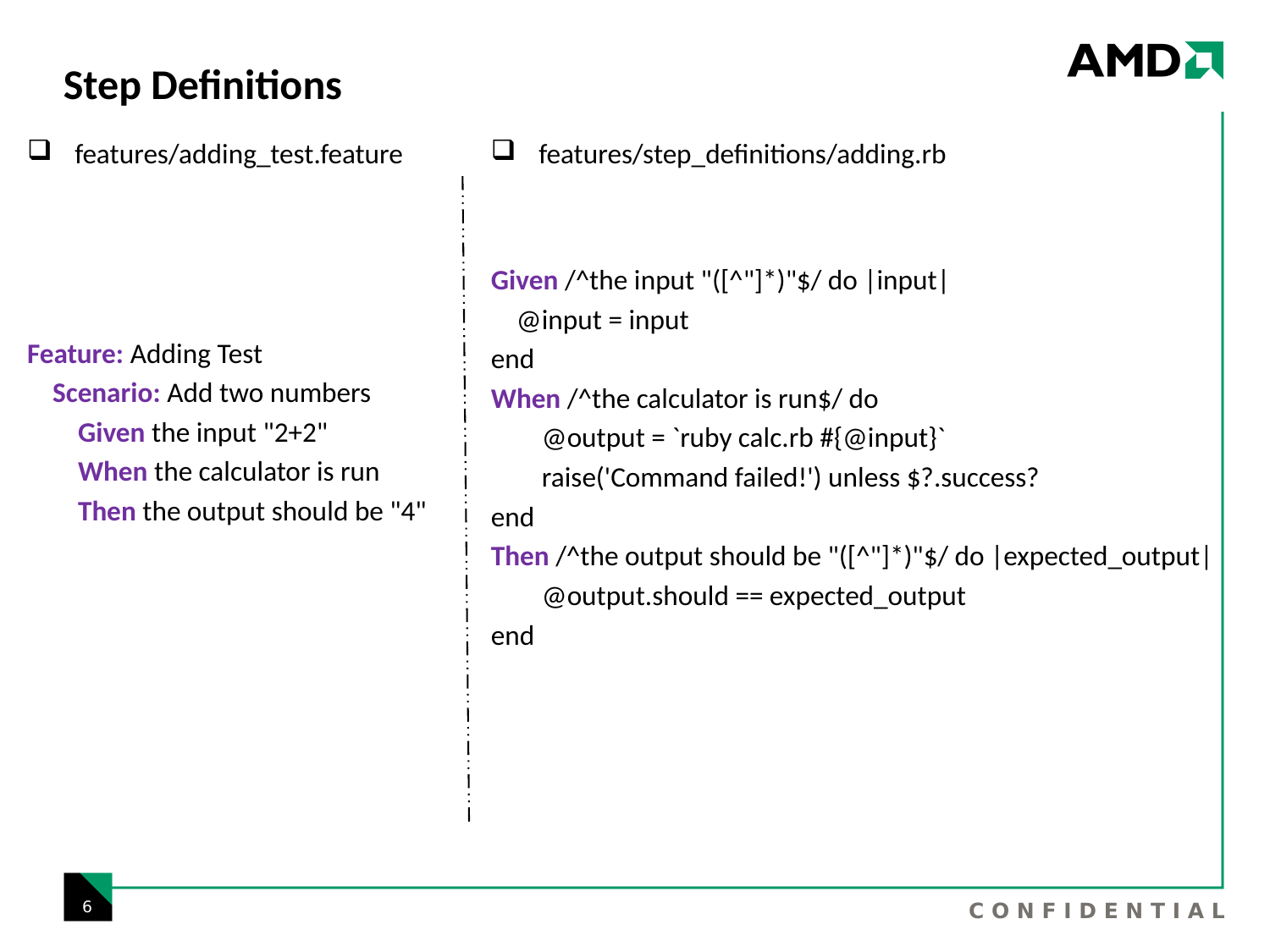

# Step Definitions
features/adding_test.feature

features/step_definitions/adding.rb

Given /^the input "([^"]*)"$/ do |input|
    @input = input
end
When /^the calculator is run$/ do
        @output = `ruby calc.rb #{@input}`
        raise('Command failed!') unless $?.success?
end
Then /^the output should be "([^"]*)"$/ do |expected_output|
        @output.should == expected_output
end

Feature: Adding Test
    Scenario: Add two numbers
        Given the input "2+2"
        When the calculator is run
        Then the output should be "4"

6